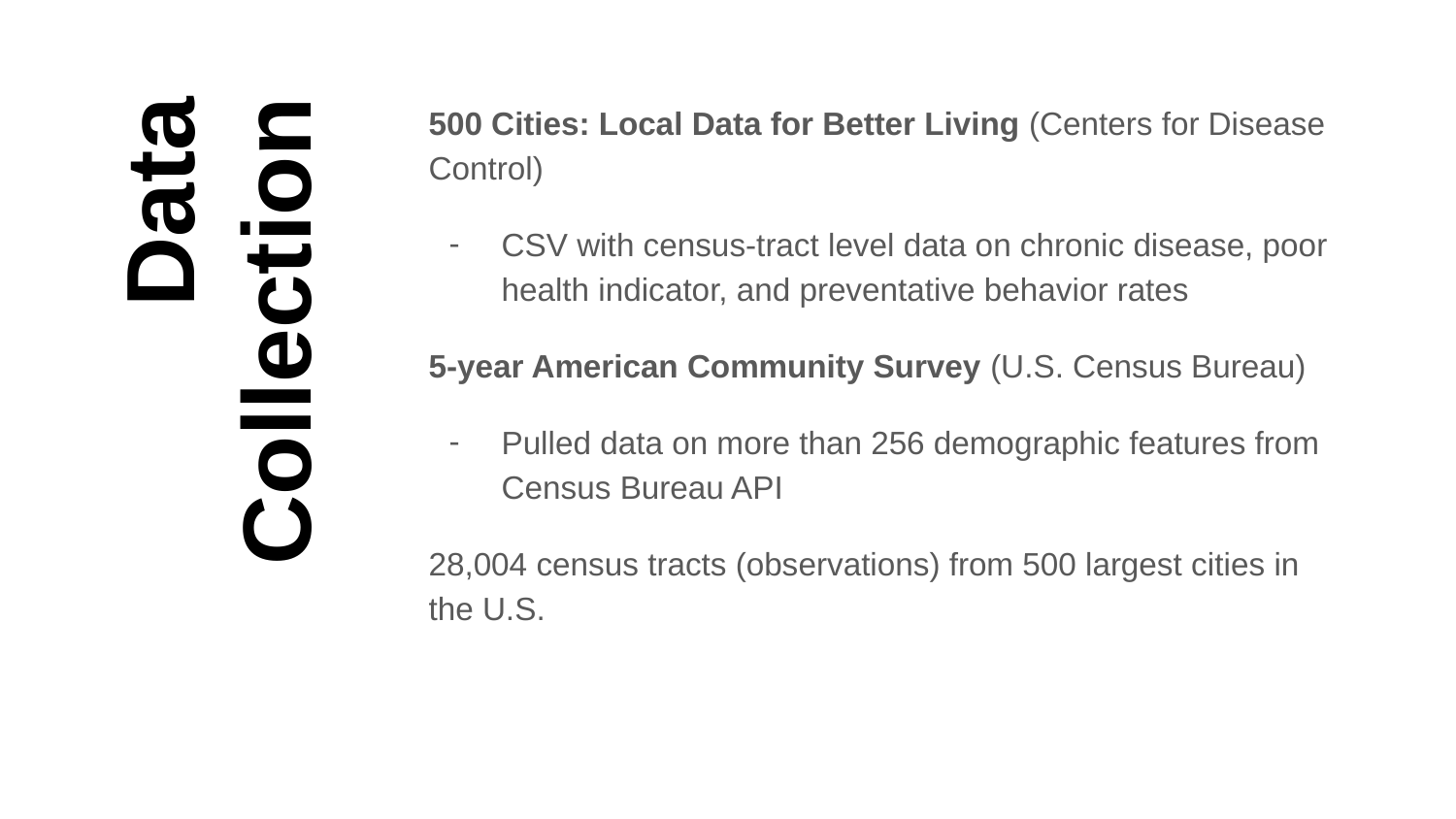

500 Cities: Local Data for Better Living (Centers for Disease Control)
CSV with census-tract level data on chronic disease, poor health indicator, and preventative behavior rates
5-year American Community Survey (U.S. Census Bureau)
Pulled data on more than 256 demographic features from Census Bureau API
28,004 census tracts (observations) from 500 largest cities in the U.S.
# Data Collection